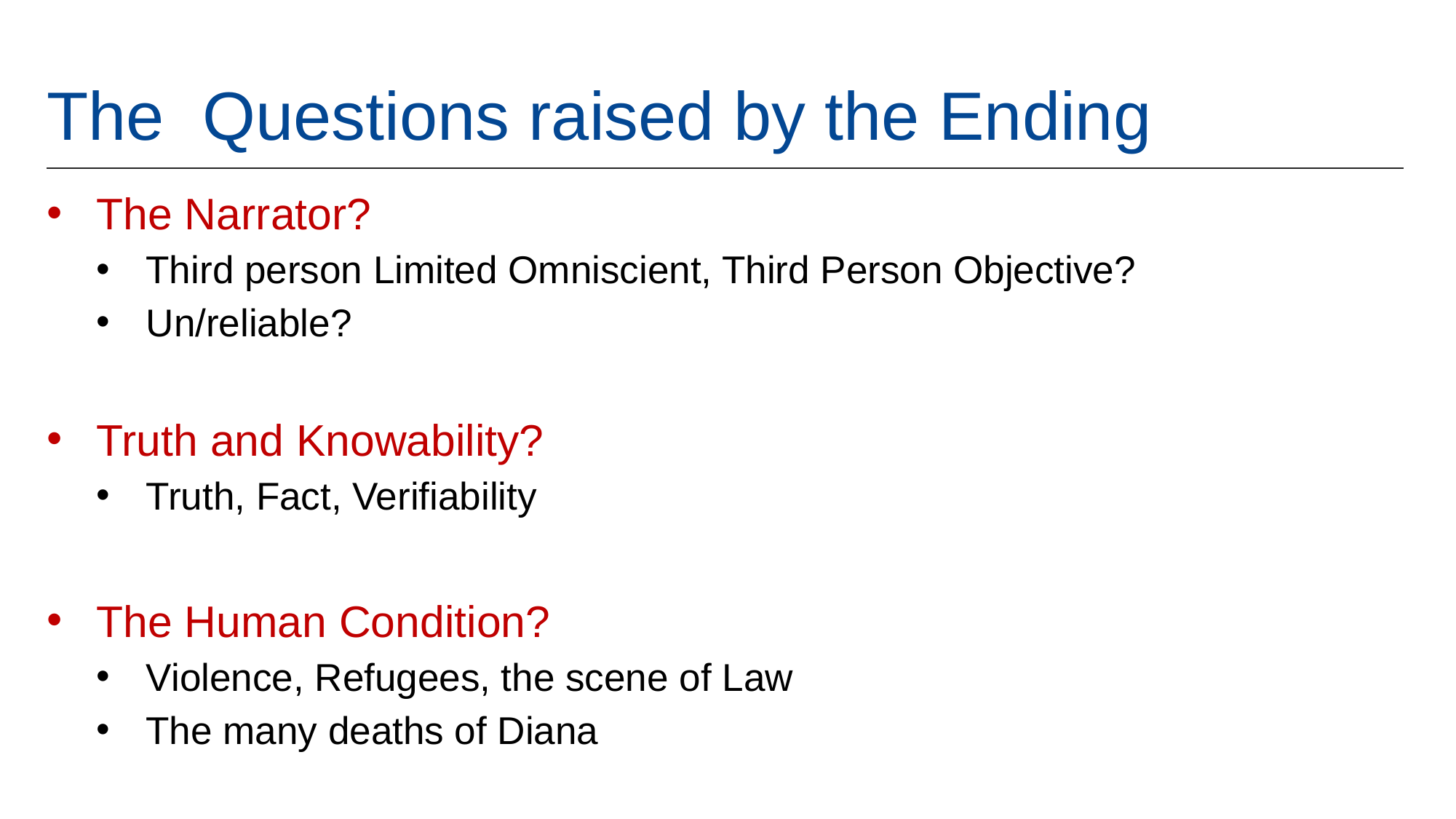

# The  Questions raised by the Ending
The Narrator?
Third person Limited Omniscient, Third Person Objective?
Un/reliable?

Truth and Knowability?
Truth, Fact, Verifiability

The Human Condition?
Violence, Refugees, the scene of Law
The many deaths of Diana